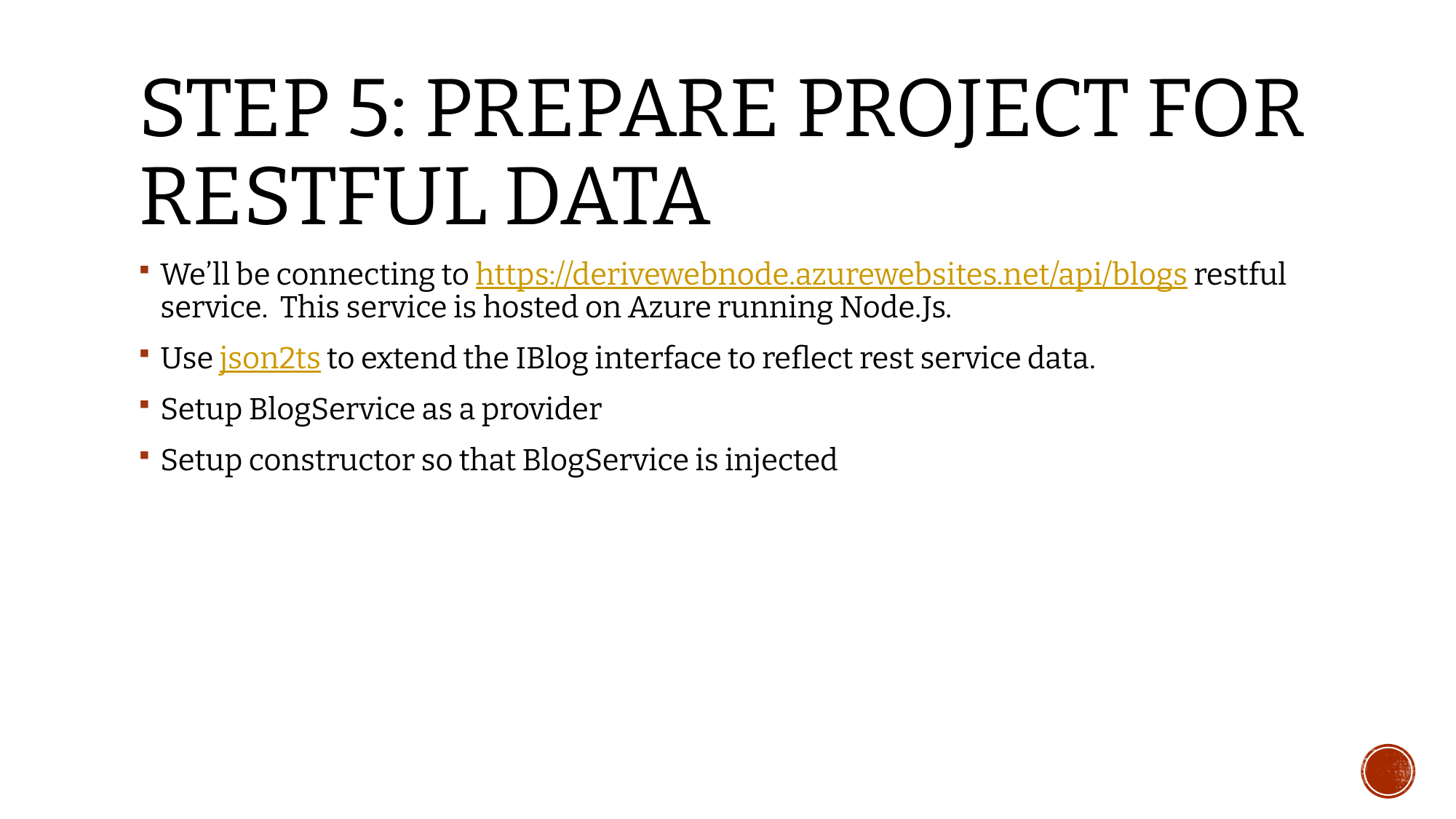

# STEP 5: Prepare project for RESTFUL Data
We’ll be connecting to https://derivewebnode.azurewebsites.net/api/blogs restful service.  This service is hosted on Azure running Node.Js.
Use json2ts to extend the IBlog interface to reflect rest service data.
Setup BlogService as a provider
Setup constructor so that BlogService is injected